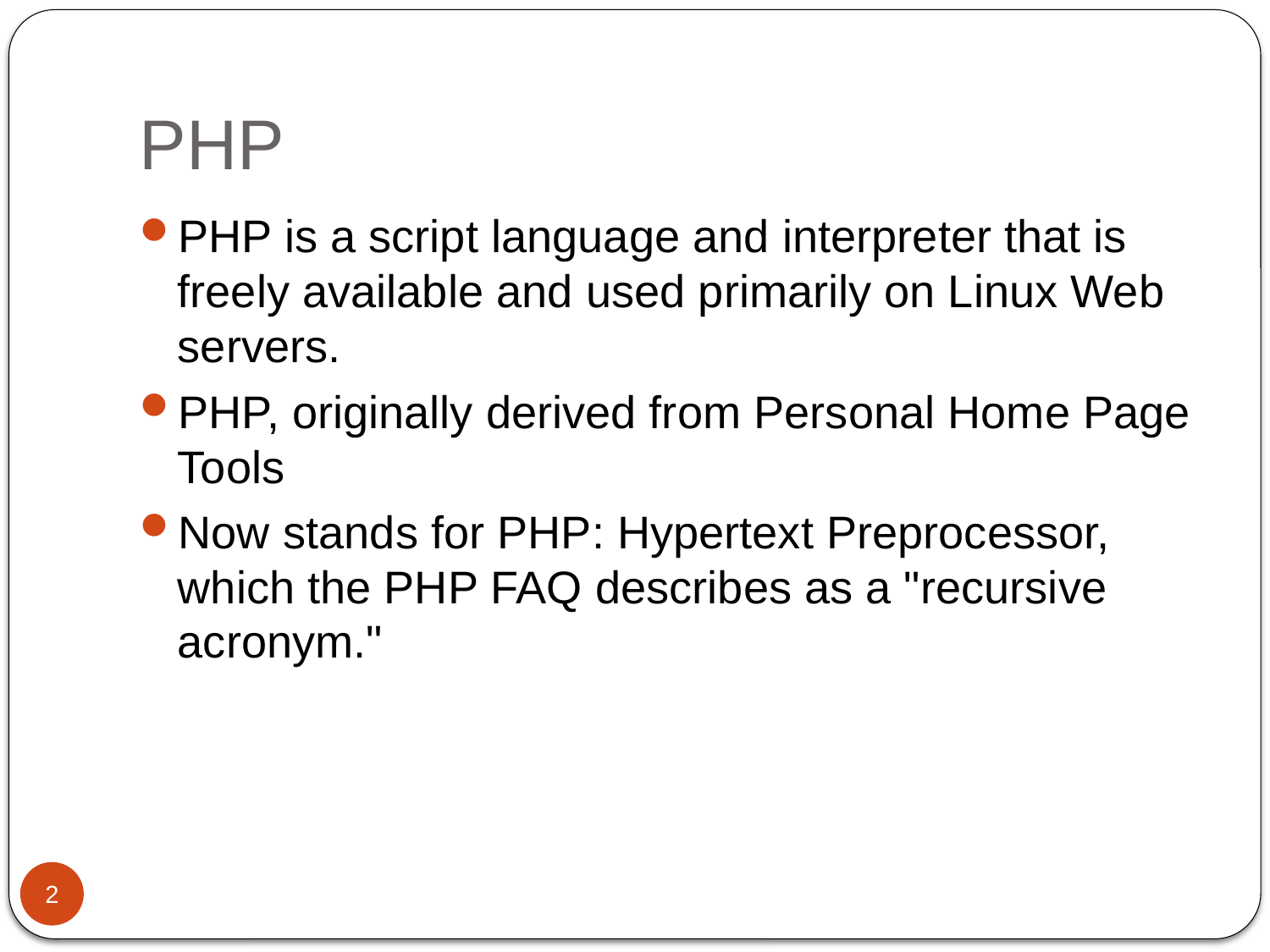

# PHP
PHP is a script language and interpreter that is freely available and used primarily on Linux Web servers.
PHP, originally derived from Personal Home Page Tools
Now stands for PHP: Hypertext Preprocessor, which the PHP FAQ describes as a "recursive acronym."
2